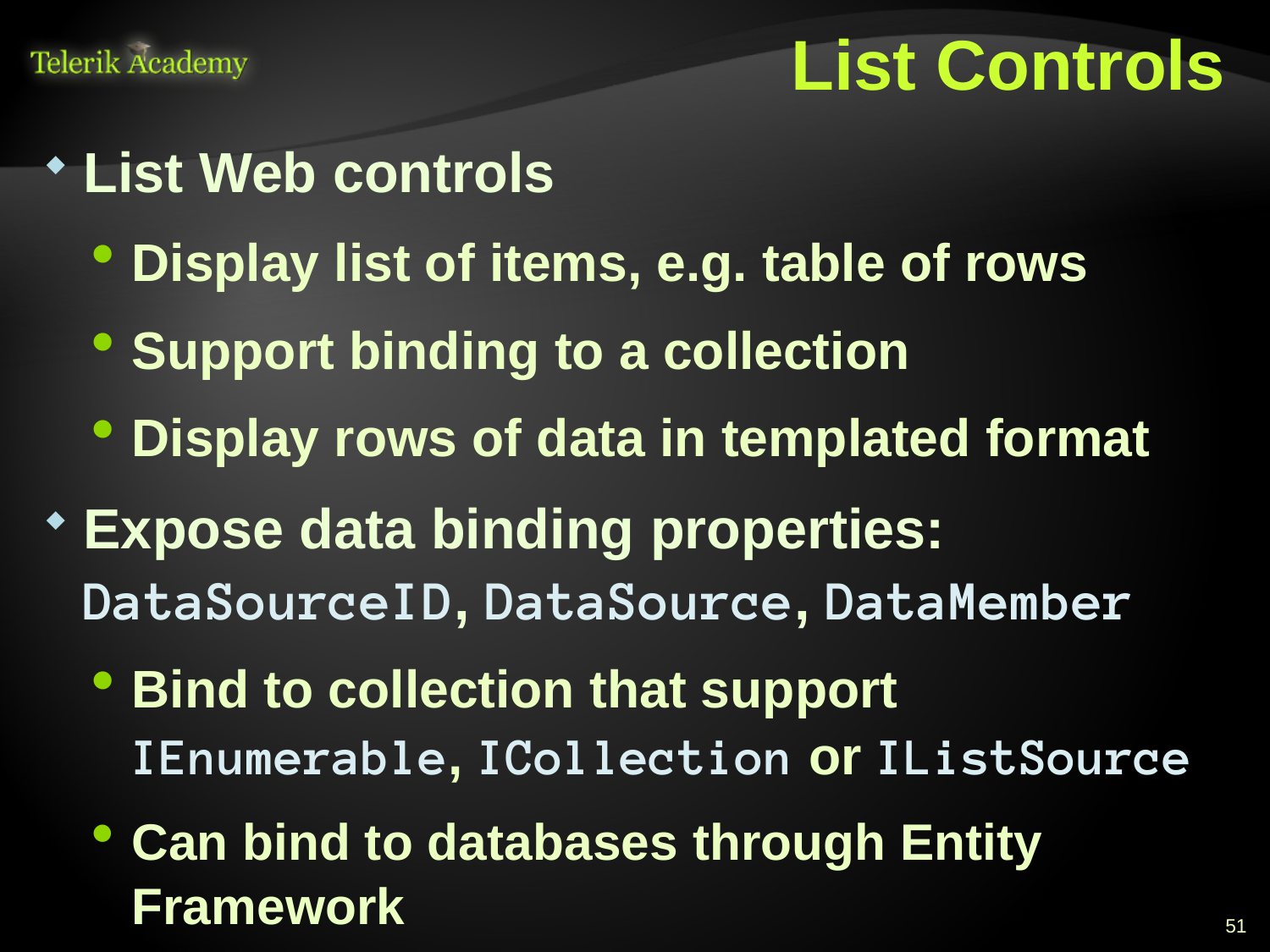

# List Controls
List Web controls
Display list of items, e.g. table of rows
Support binding to a collection
Display rows of data in templated format
Expose data binding properties: DataSourceID, DataSource, DataMember
Bind to collection that support IEnumerable, ICollection or IListSource
Can bind to databases through Entity Framework
51